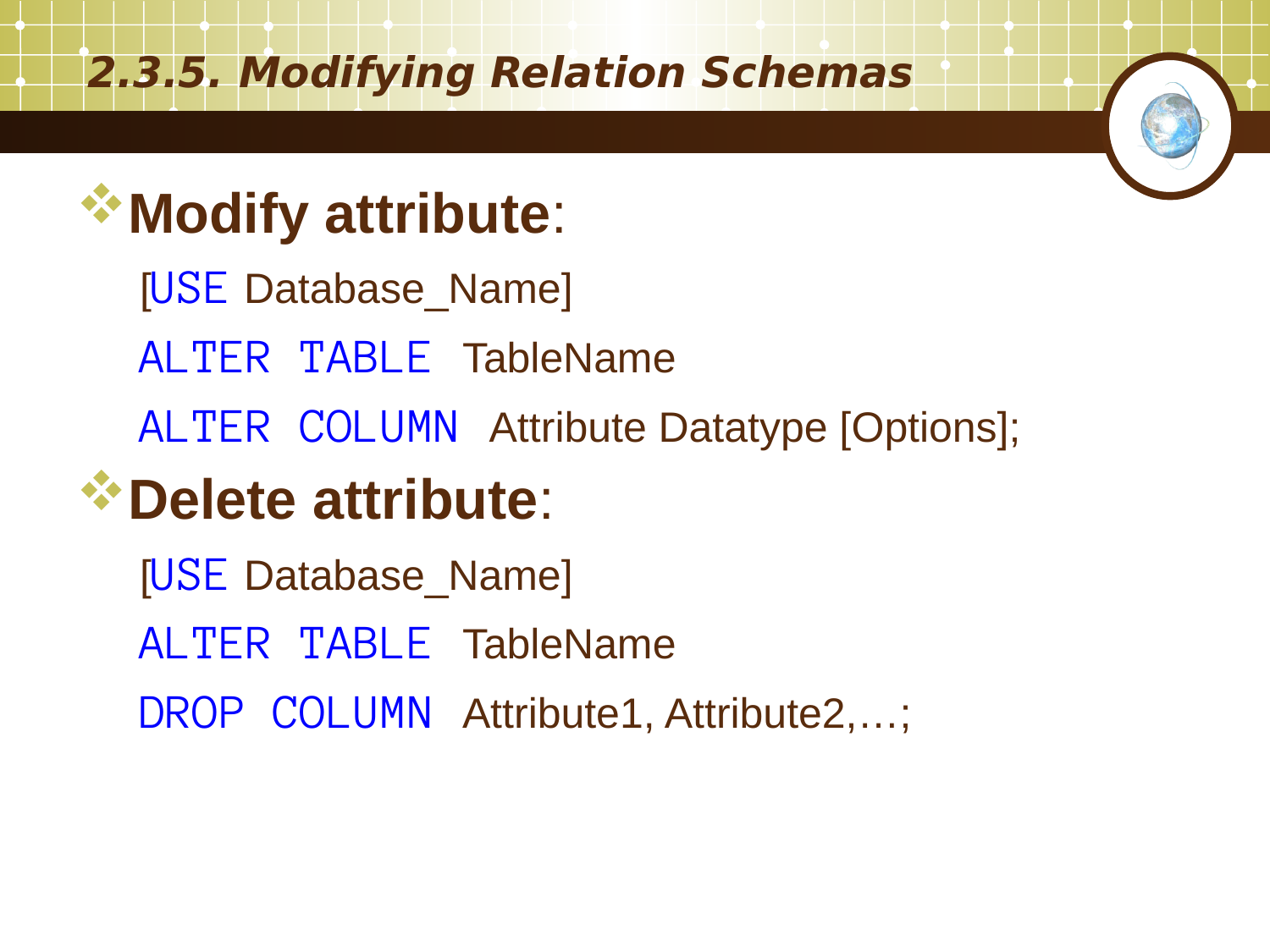

# 2.3.5. Modifying Relation Schemas
Modify attribute:
[USE Database_Name]
ALTER TABLE TableName
ALTER COLUMN Attribute Datatype [Options];
Delete attribute:
[USE Database_Name]
ALTER TABLE TableName
DROP COLUMN Attribute1, Attribute2,…;